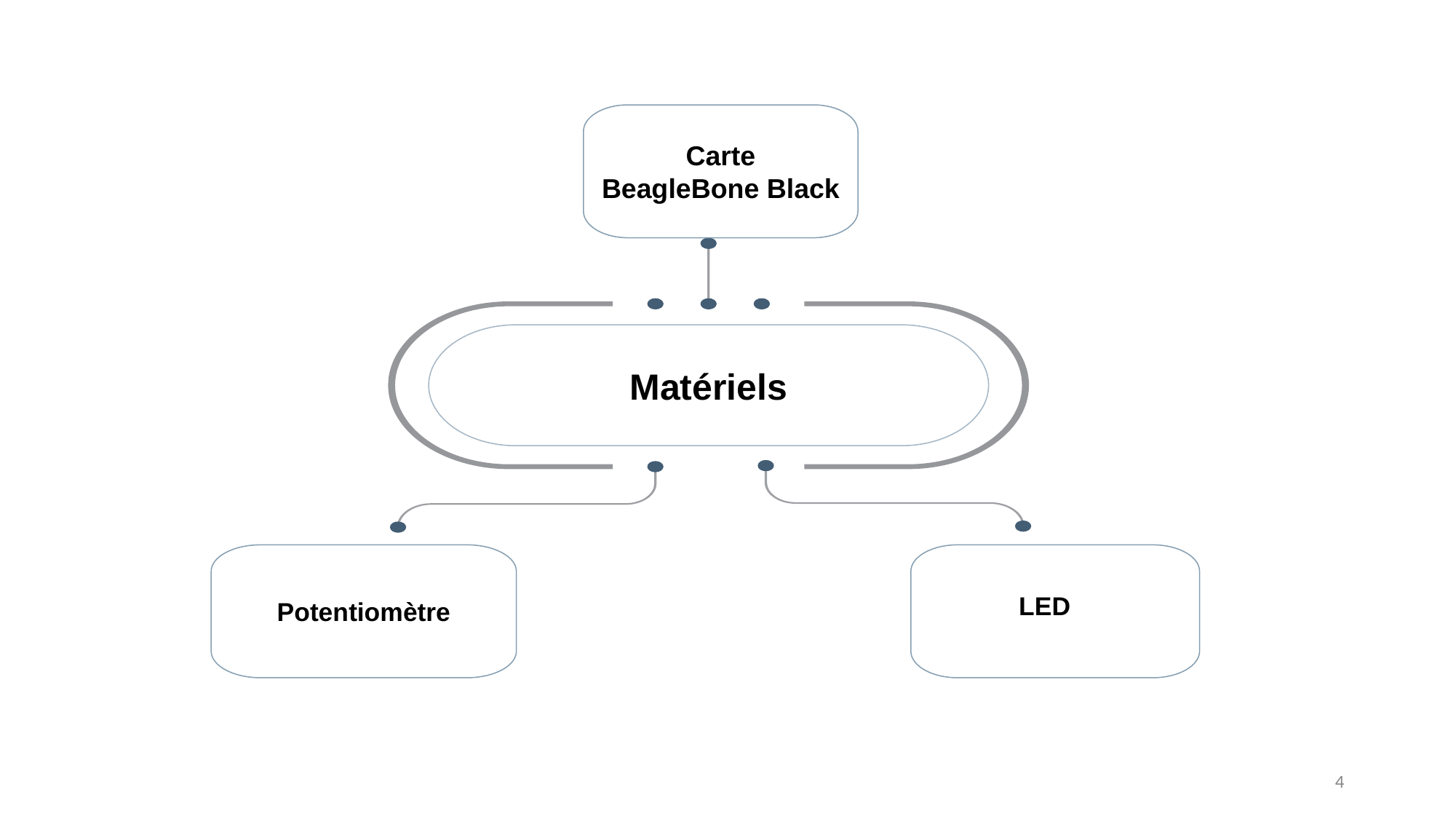

Carte
BeagleBone Black

Matériels

LED

Potentiomètre
4